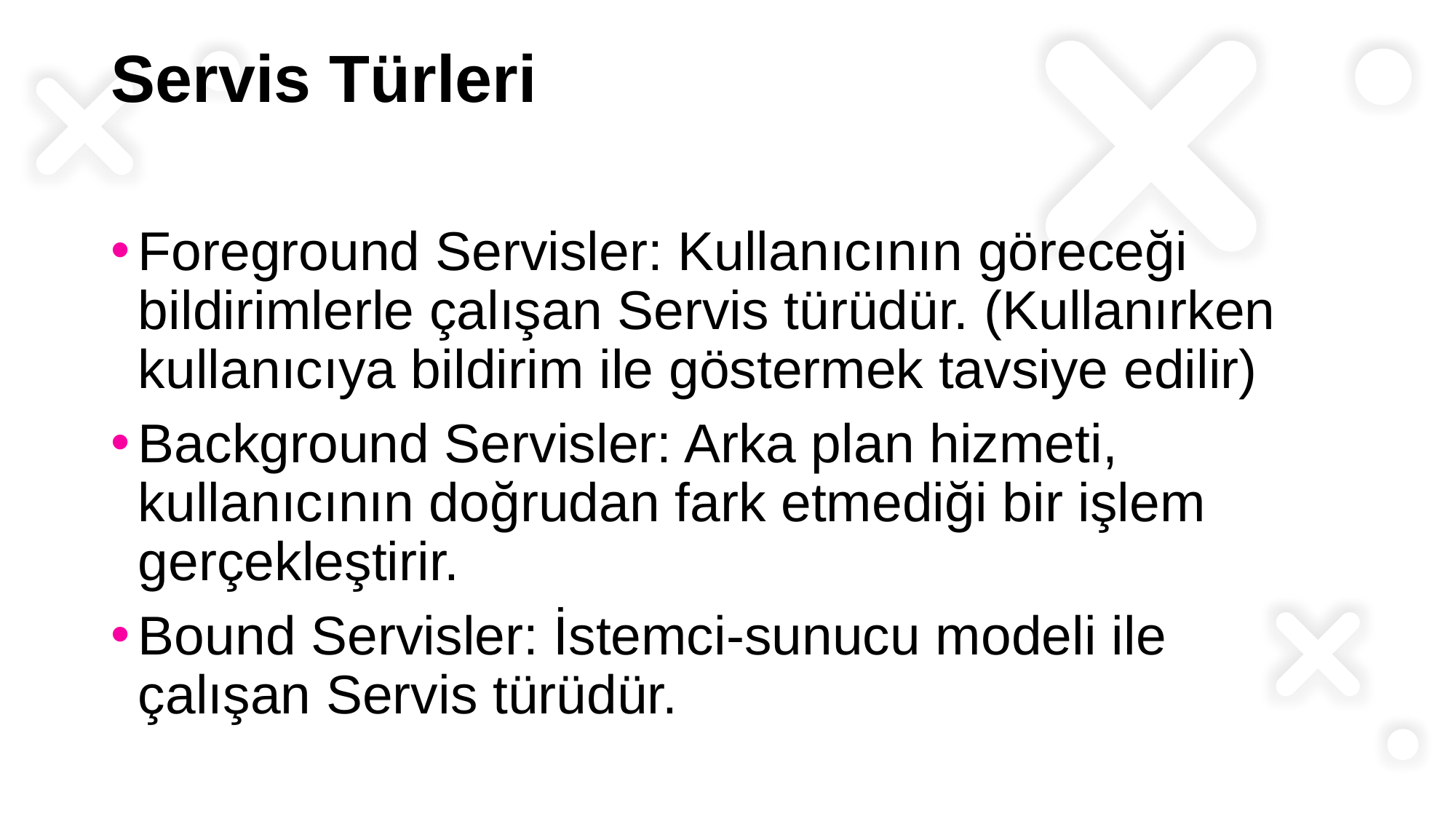

# Servis Türleri
Foreground Servisler: Kullanıcının göreceği bildirimlerle çalışan Servis türüdür. (Kullanırken kullanıcıya bildirim ile göstermek tavsiye edilir)
Background Servisler: Arka plan hizmeti, kullanıcının doğrudan fark etmediği bir işlem gerçekleştirir.
Bound Servisler: İstemci-sunucu modeli ile çalışan Servis türüdür.